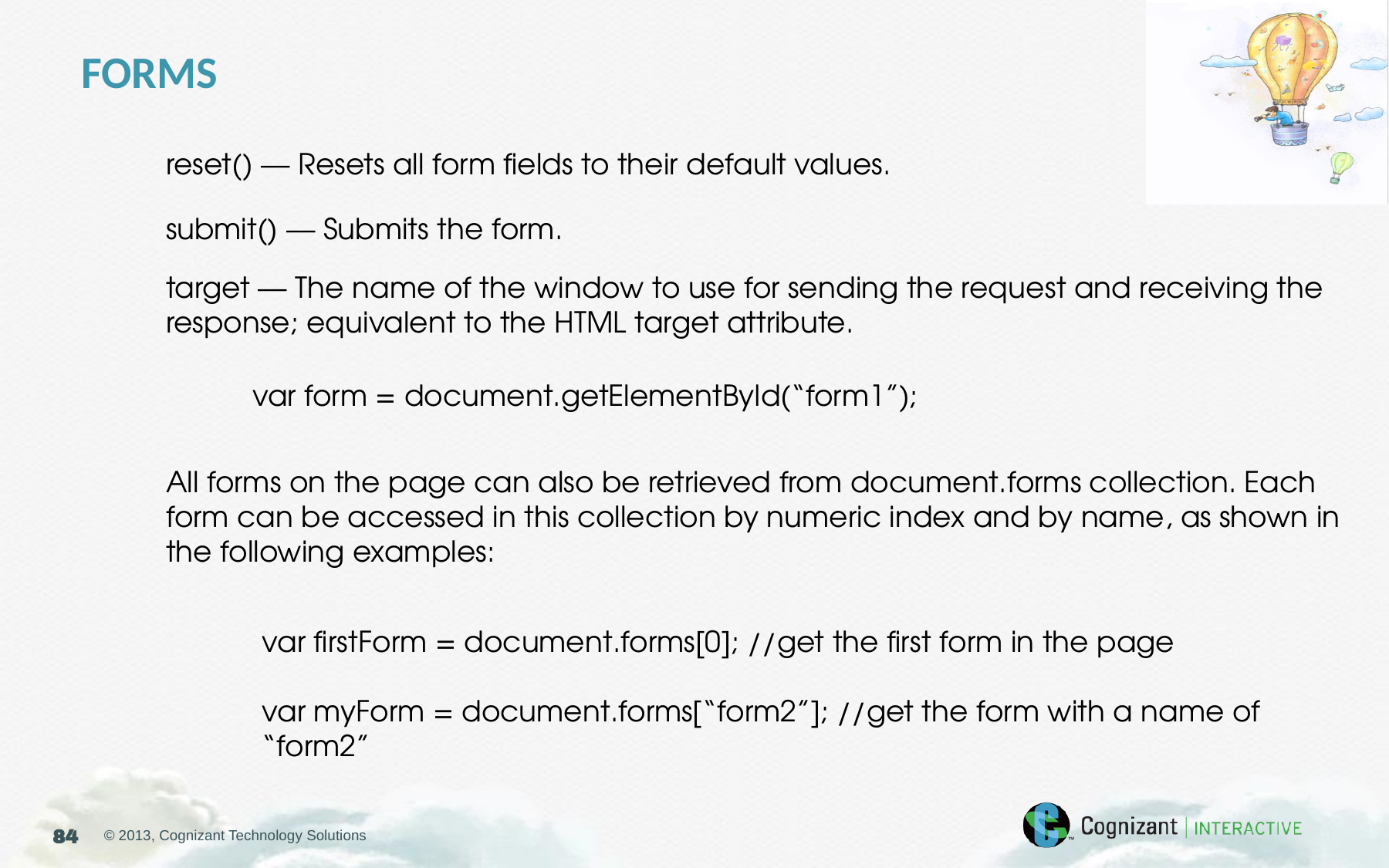

FORMS
reset() — Resets all form fields to their default values.
submit() — Submits the form.
target — The name of the window to use for sending the request and receiving the response; equivalent to the HTML target attribute.
var form = document.getElementById(“form1”);
All forms on the page can also be retrieved from document.forms collection. Each form can be accessed in this collection by numeric index and by name, as shown in the following examples:
var firstForm = document.forms[0]; //get the first form in the page

var myForm = document.forms[“form2”]; //get the form with a name of “form2”